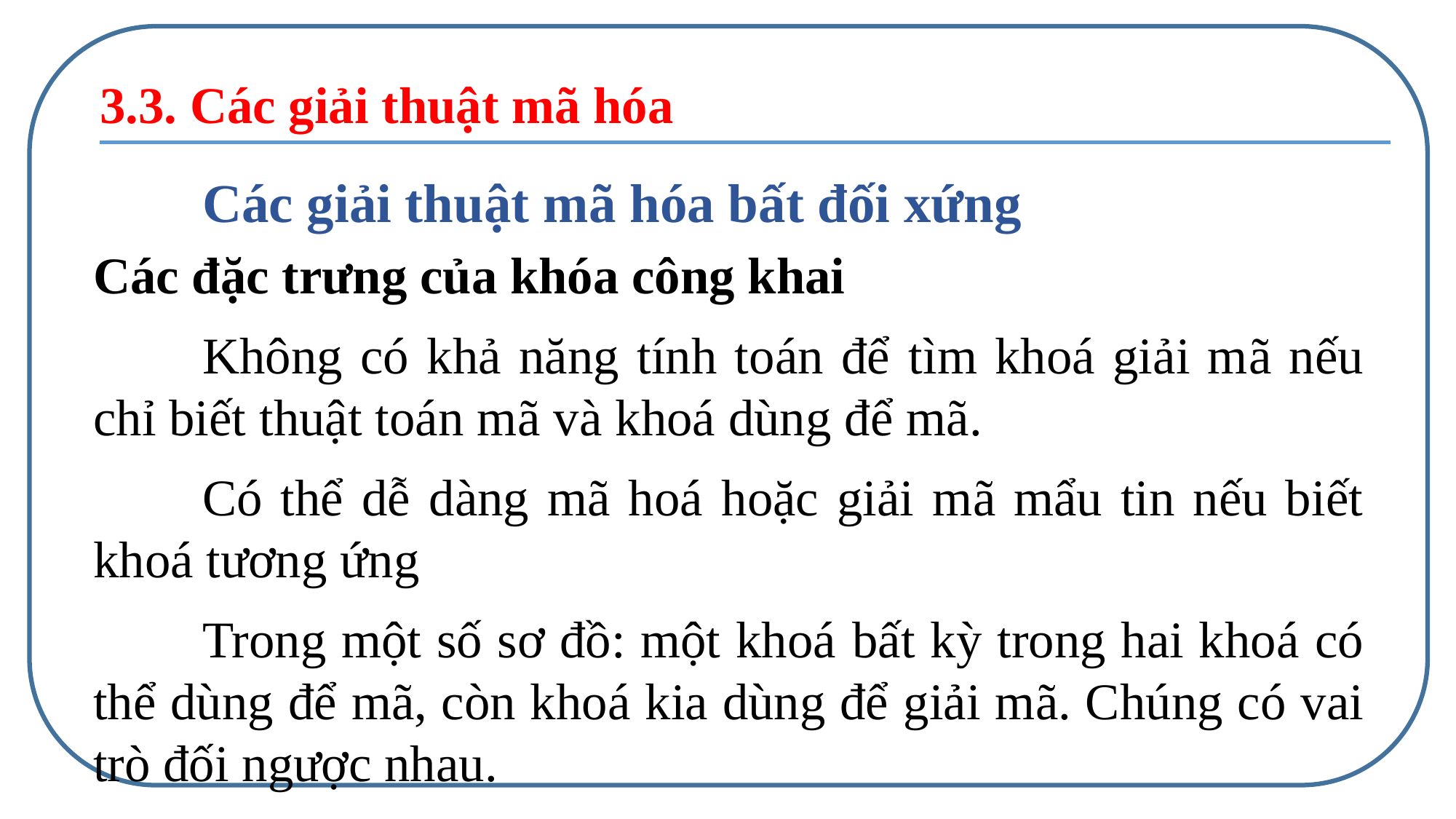

3.3. Các giải thuật mã hóa
	Các giải thuật mã hóa bất đối xứng
Các đặc trưng của khóa công khai
	Không có khả năng tính toán để tìm khoá giải mã nếu chỉ biết thuật toán mã và khoá dùng để mã. 
	Có thể dễ dàng mã hoá hoặc giải mã mẩu tin nếu biết khoá tương ứng
	Trong một số sơ đồ: một khoá bất kỳ trong hai khoá có thể dùng để mã, còn khoá kia dùng để giải mã. Chúng có vai trò đối ngược nhau.